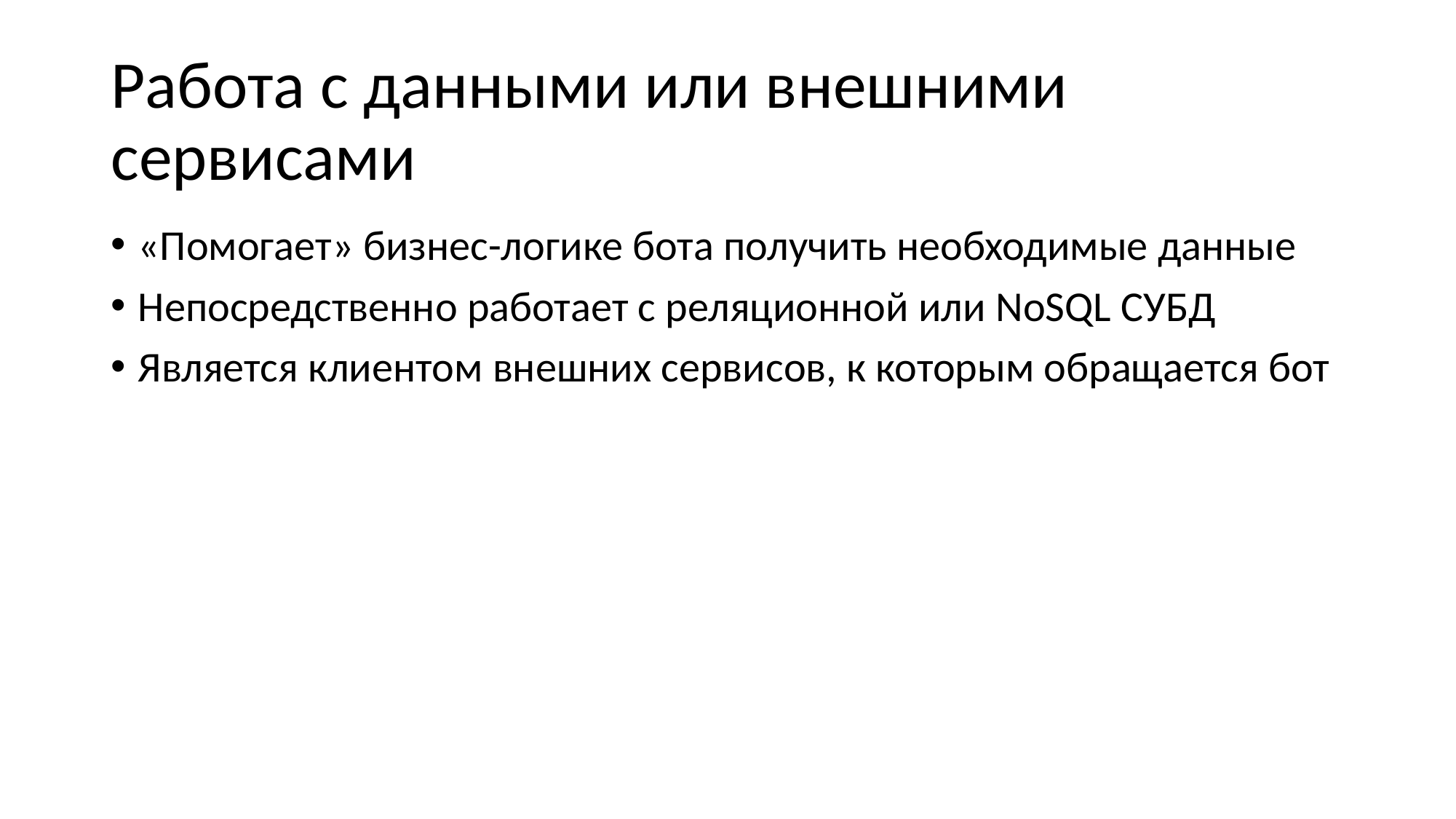

# Работа с данными или внешними сервисами
«Помогает» бизнес-логике бота получить необходимые данные
Непосредственно работает с реляционной или NoSQL СУБД
Является клиентом внешних сервисов, к которым обращается бот